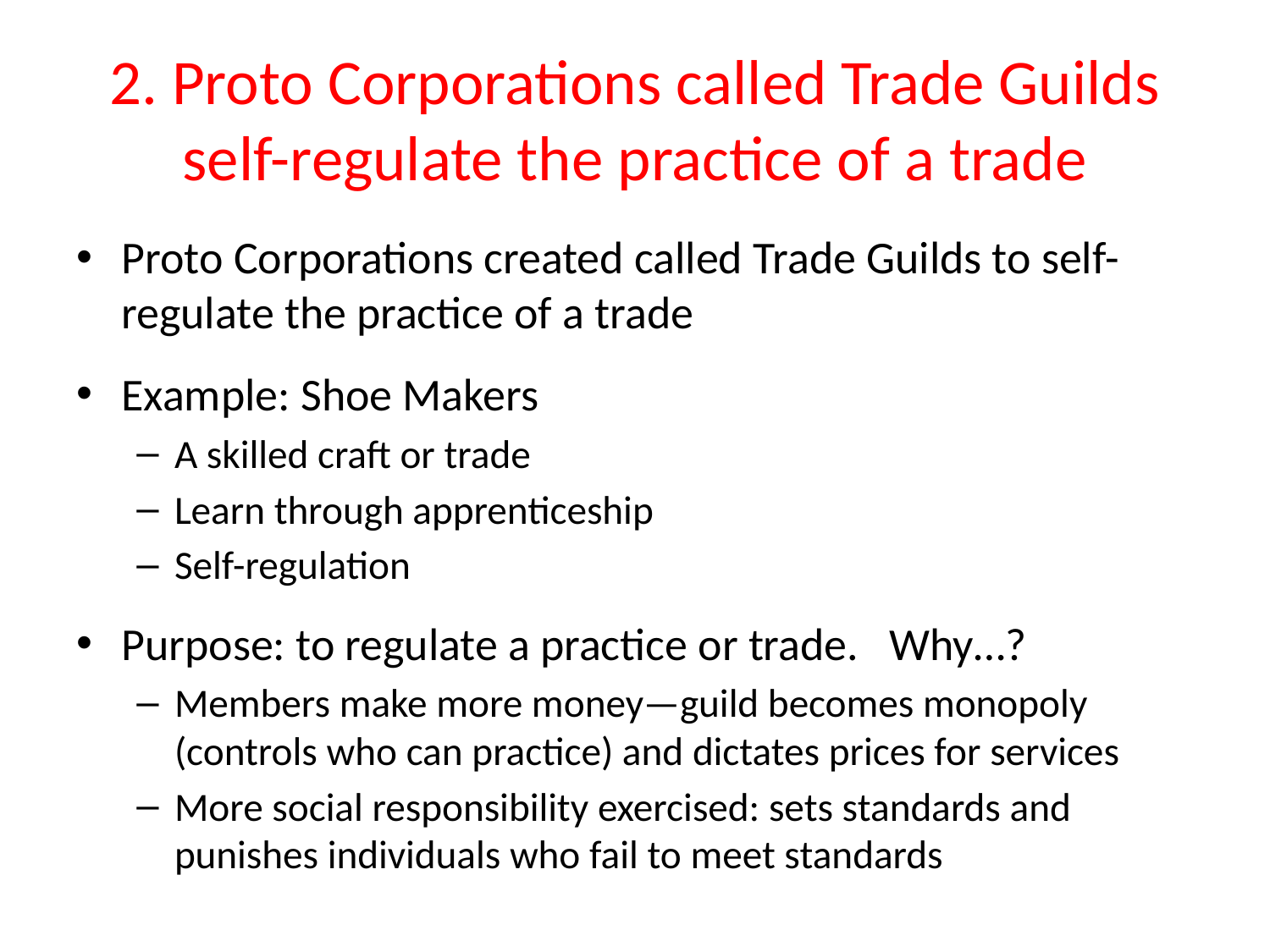

# 2. Proto Corporations called Trade Guilds self-regulate the practice of a trade
Proto Corporations created called Trade Guilds to self-regulate the practice of a trade

Example: Shoe Makers
A skilled craft or trade
Learn through apprenticeship
Self-regulation

Purpose: to regulate a practice or trade.   Why…?
Members make more money—guild becomes monopoly (controls who can practice) and dictates prices for services
More social responsibility exercised: sets standards and punishes individuals who fail to meet standards